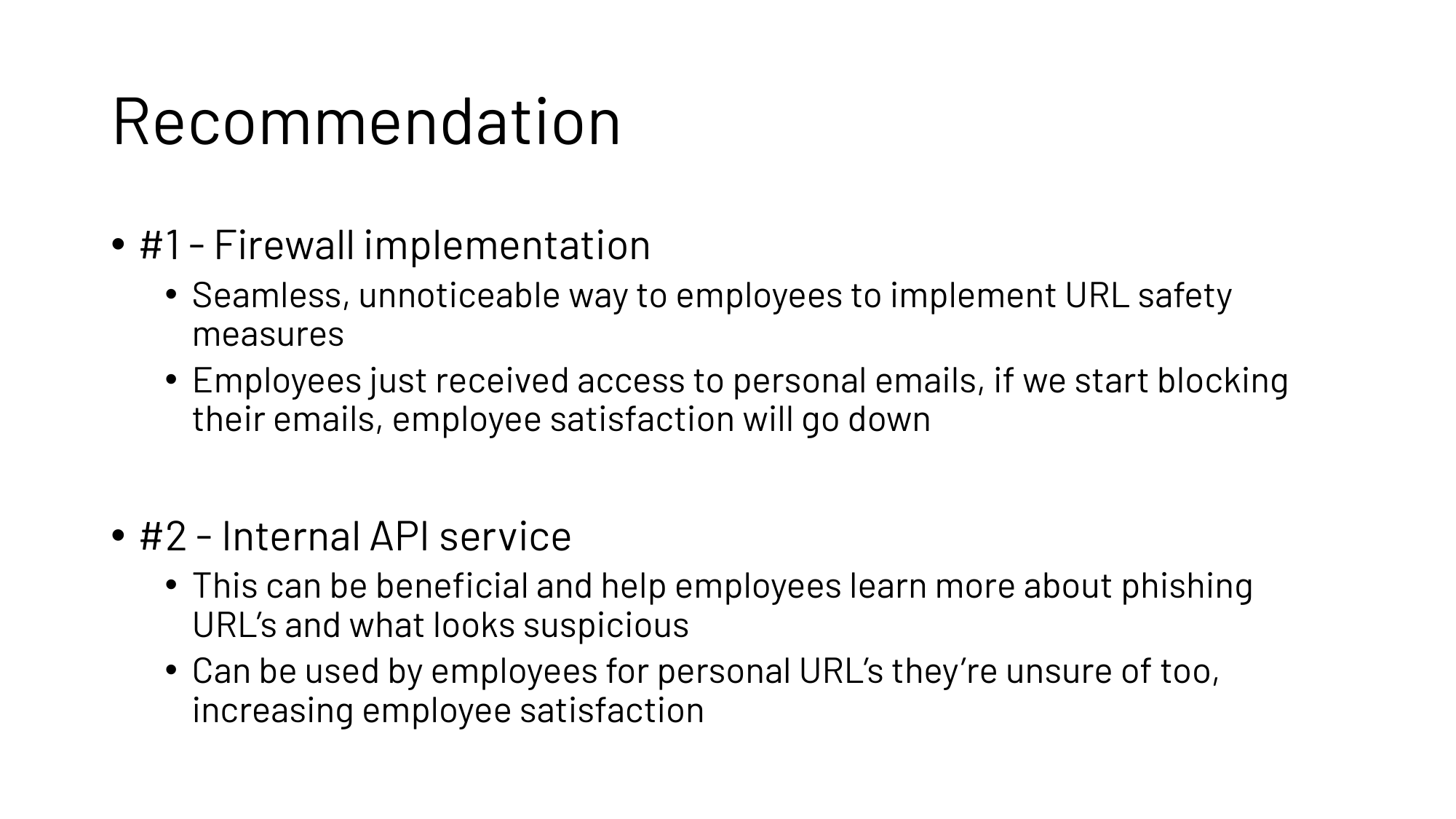

# Recommendation
#1 - Firewall implementation
Seamless, unnoticeable way to employees to implement URL safety measures
Employees just received access to personal emails, if we start blocking their emails, employee satisfaction will go down

#2 - Internal API service
This can be beneficial and help employees learn more about phishing URL’s and what looks suspicious
Can be used by employees for personal URL’s they’re unsure of too, increasing employee satisfaction